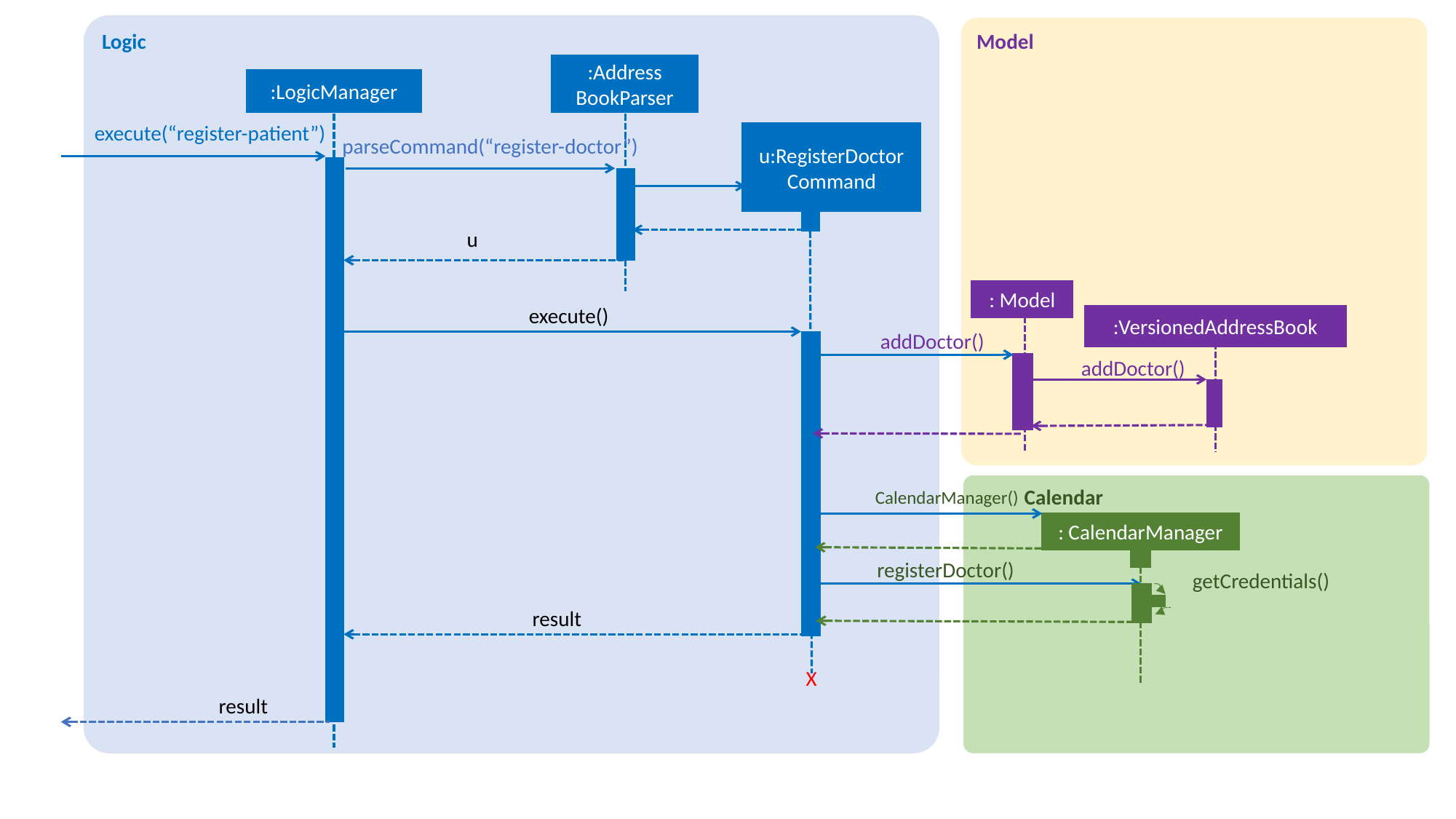

Logic
Model
:Address
BookParser
:LogicManager
execute(“register-patient”)
u:RegisterDoctor
Command
parseCommand(“register-doctor”)

u
: Model
execute()
:VersionedAddressBook
addDoctor()

addDoctor()

          Calendar
CalendarManager()
: CalendarManager

registerDoctor()
getCredentials()

result
X
result